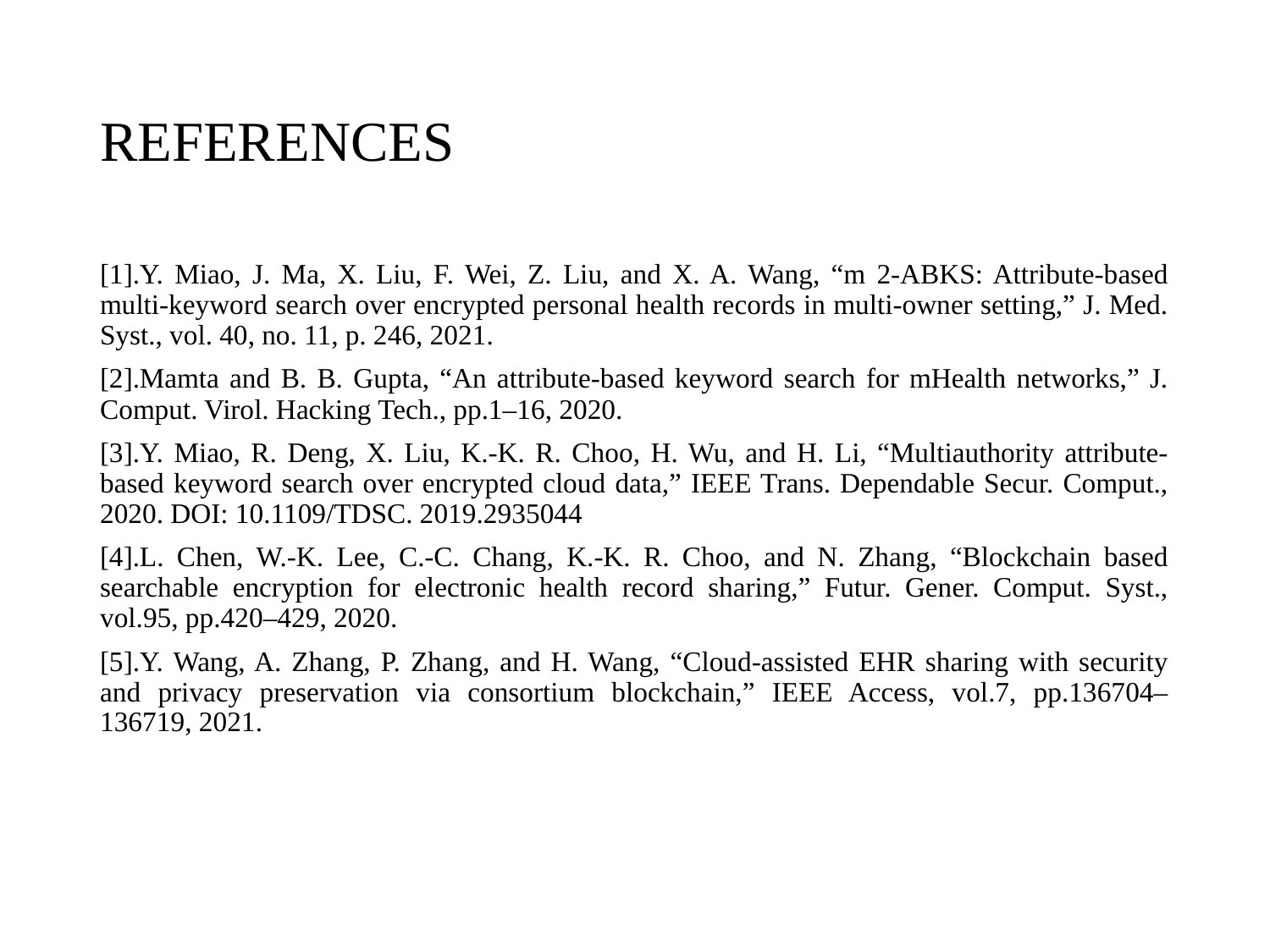

# REFERENCES
[1].Y. Miao, J. Ma, X. Liu, F. Wei, Z. Liu, and X. A. Wang, “m 2-ABKS: Attribute-based multi-keyword search over encrypted personal health records in multi-owner setting,” J. Med. Syst., vol. 40, no. 11, p. 246, 2021.
[2].Mamta and B. B. Gupta, “An attribute-based keyword search for mHealth networks,” J. Comput. Virol. Hacking Tech., pp.1–16, 2020.
[3].Y. Miao, R. Deng, X. Liu, K.-K. R. Choo, H. Wu, and H. Li, “Multiauthority attribute-based keyword search over encrypted cloud data,” IEEE Trans. Dependable Secur. Comput., 2020. DOI: 10.1109/TDSC. 2019.2935044
[4].L. Chen, W.-K. Lee, C.-C. Chang, K.-K. R. Choo, and N. Zhang, “Blockchain based searchable encryption for electronic health record sharing,” Futur. Gener. Comput. Syst., vol.95, pp.420–429, 2020.
[5].Y. Wang, A. Zhang, P. Zhang, and H. Wang, “Cloud-assisted EHR sharing with security and privacy preservation via consortium blockchain,” IEEE Access, vol.7, pp.136704–136719, 2021.